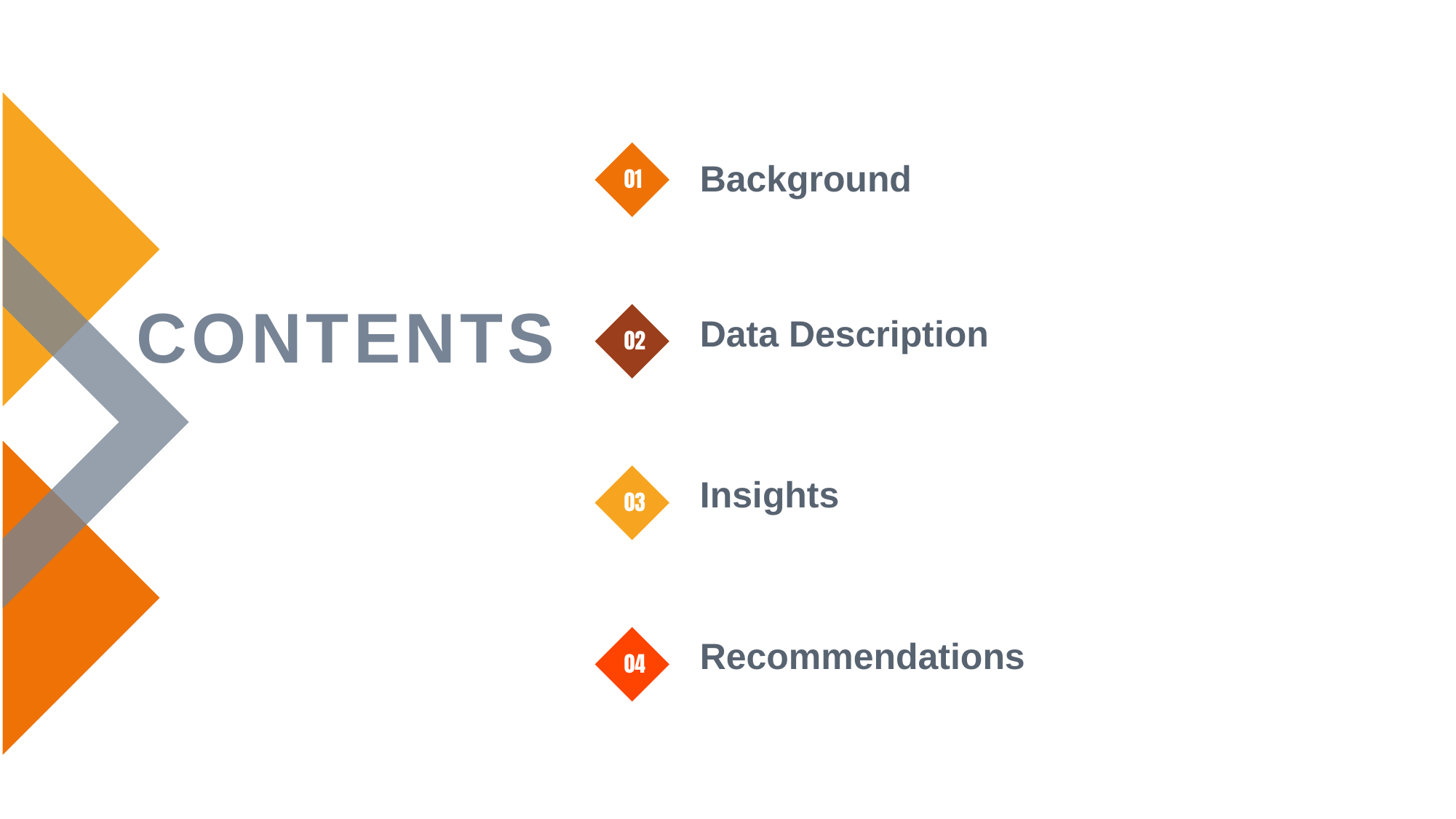

CONTENTS
01
Background

02
Data Description
03
Insights
04
Recommendations